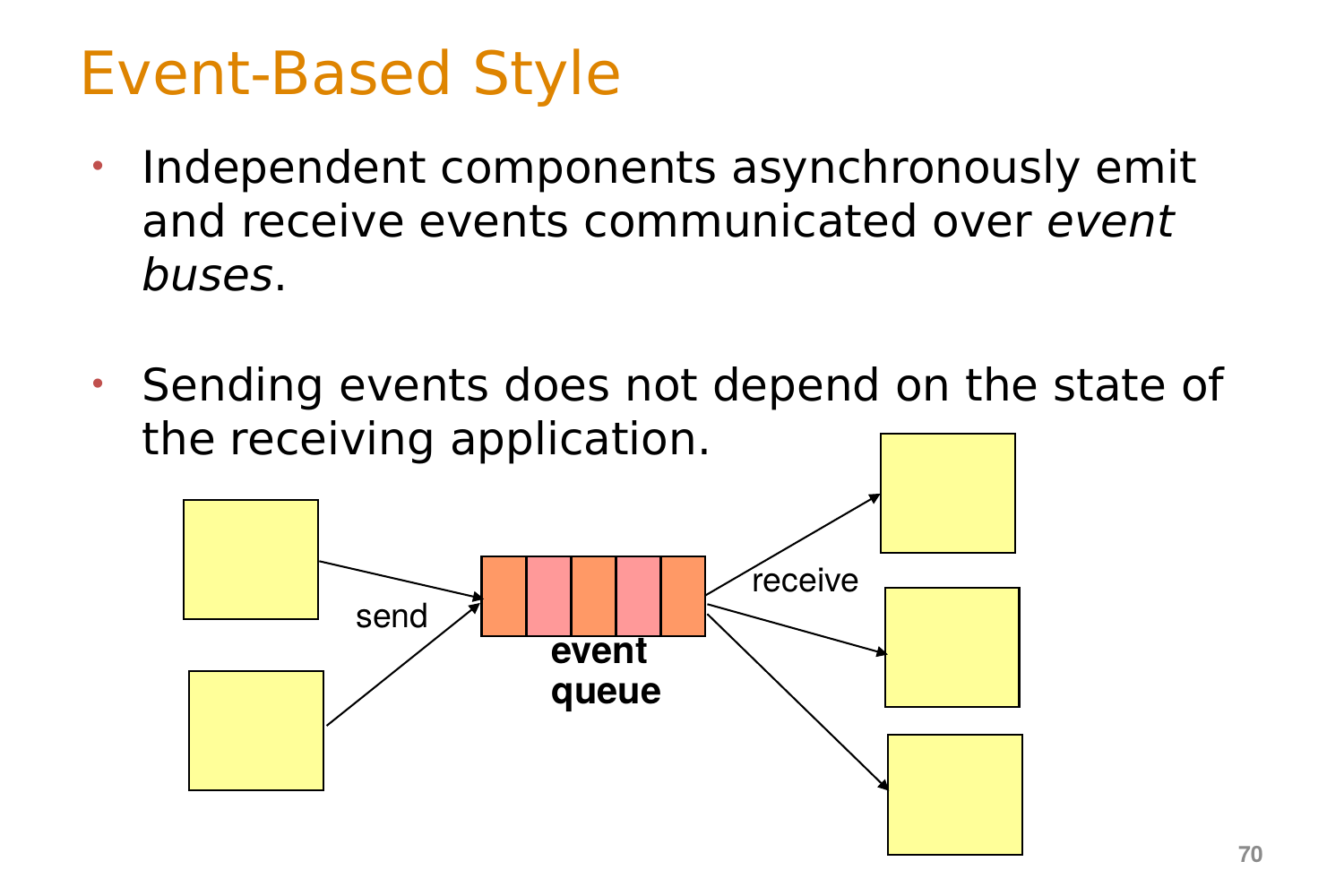

# Event-Based Style
Independent components asynchronously emit and receive events communicated over event buses.

Sending events does not depend on the state of the receiving application.

receive

send

event
queue

70